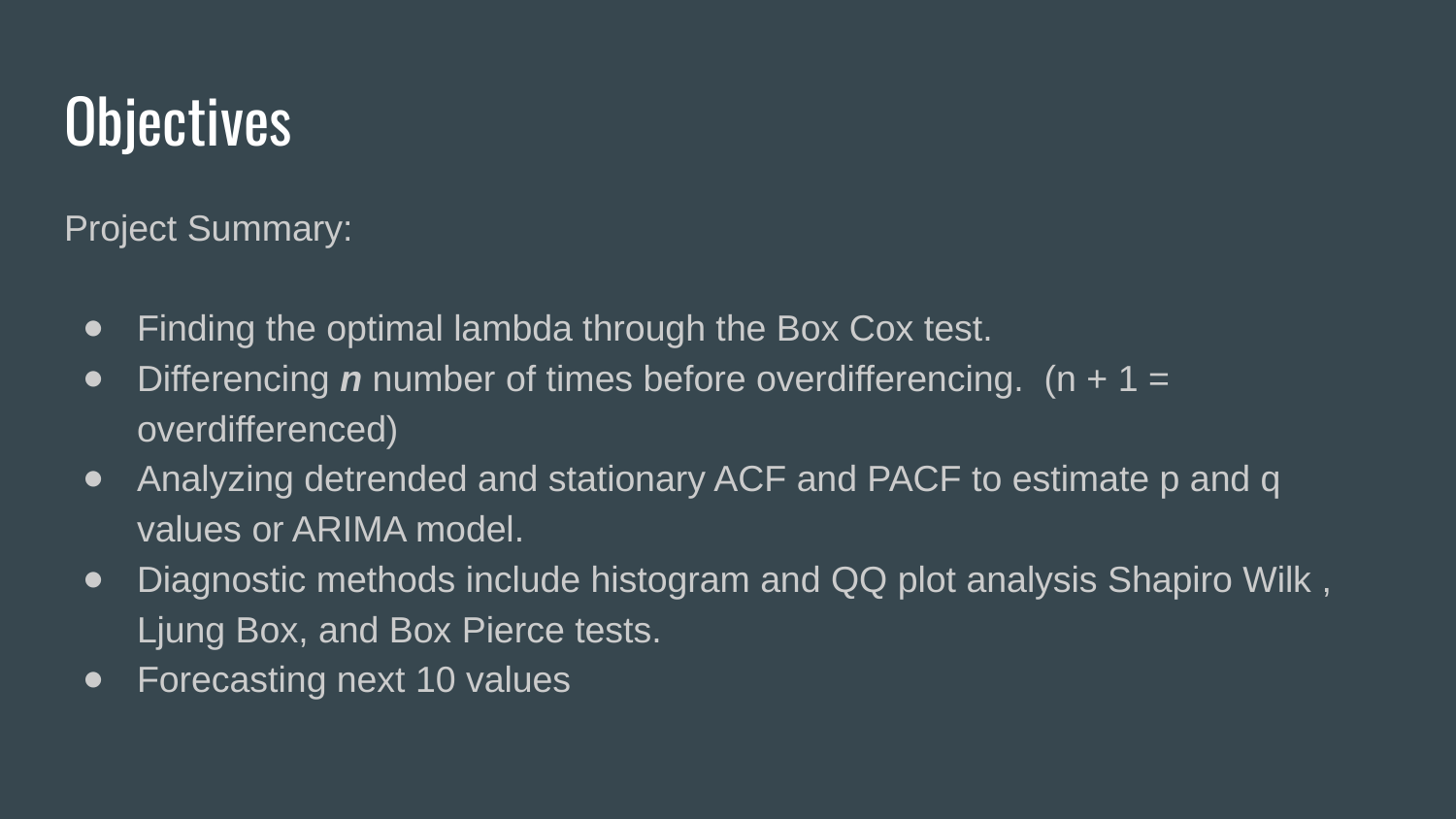

# Objectives
Project Summary:

Finding the optimal lambda through the Box Cox test.
Differencing n number of times before overdifferencing.  (n + 1 = overdifferenced)
Analyzing detrended and stationary ACF and PACF to estimate p and q values or ARIMA model.
Diagnostic methods include histogram and QQ plot analysis Shapiro Wilk , Ljung Box, and Box Pierce tests.
Forecasting next 10 values